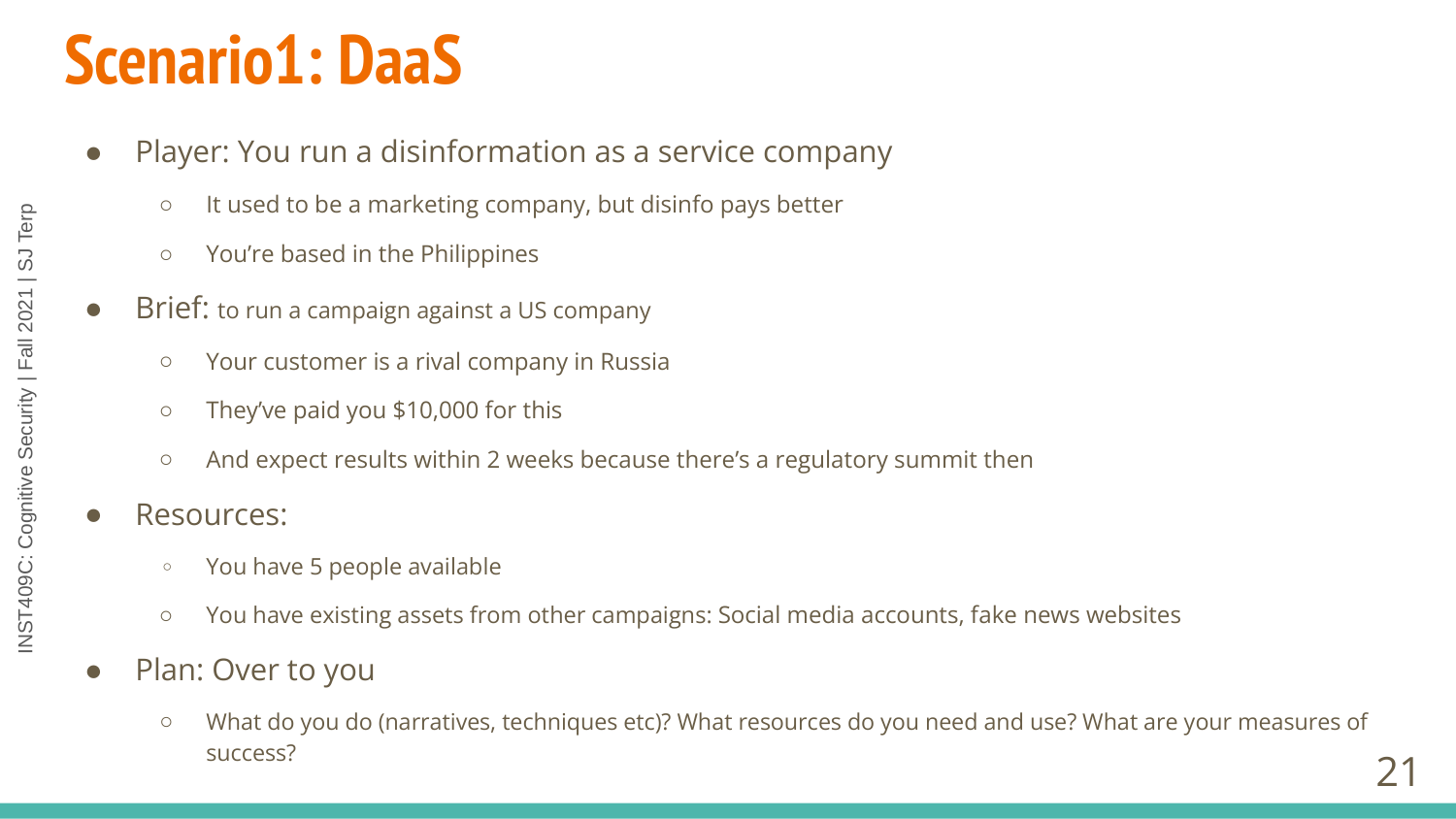

# Scenario1: DaaS
Player: You run a disinformation as a service company
It used to be a marketing company, but disinfo pays better
You’re based in the Philippines
Brief: to run a campaign against a US company
Your customer is a rival company in Russia
They’ve paid you $10,000 for this
And expect results within 2 weeks because there’s a regulatory summit then
Resources:
You have 5 people available
You have existing assets from other campaigns: Social media accounts, fake news websites
Plan: Over to you
What do you do (narratives, techniques etc)? What resources do you need and use? What are your measures of success?
21